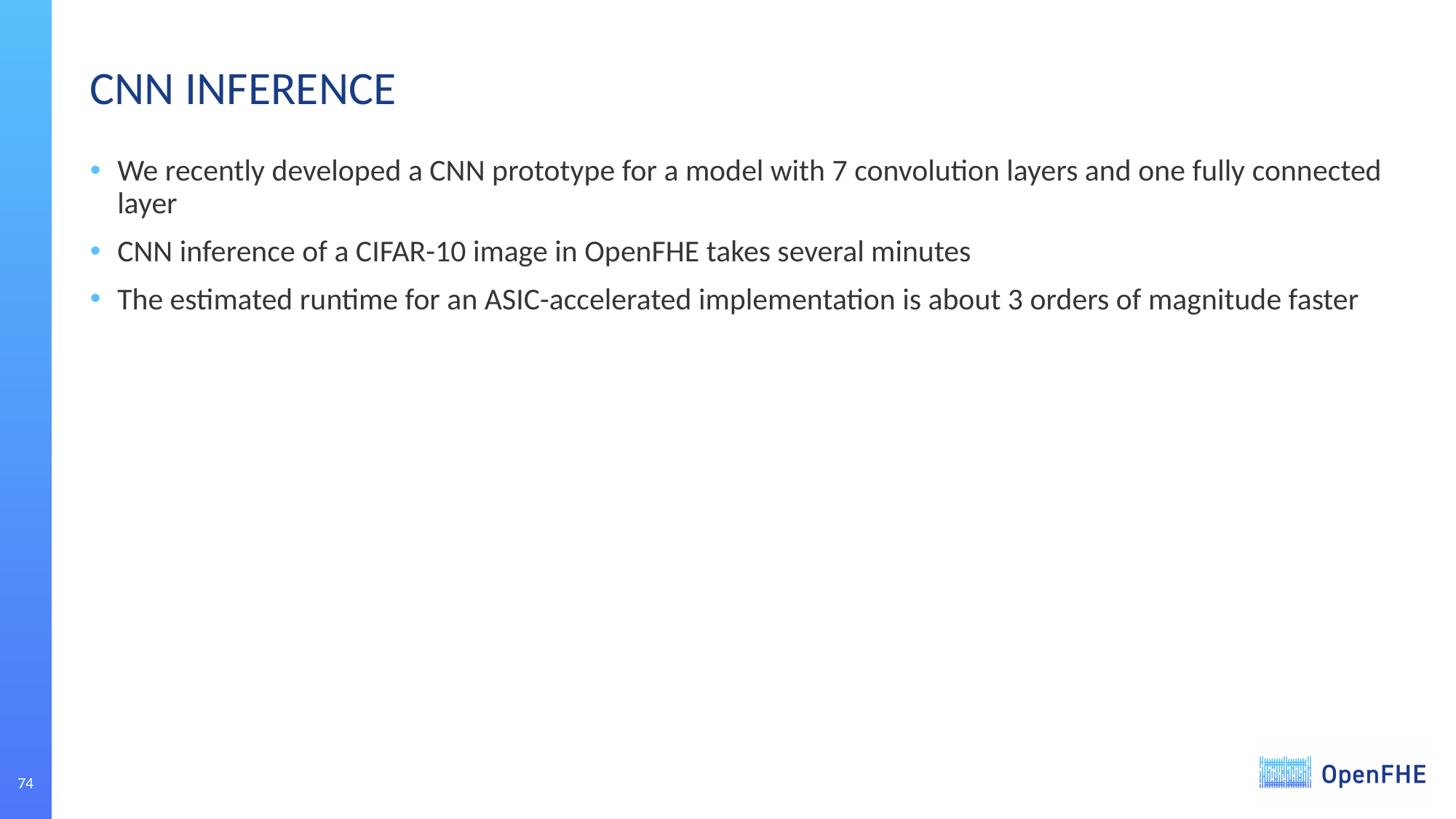

# CNN INFERENCE
We recently developed a CNN prototype for a model with 7 convolution layers and one fully connected layer
CNN inference of a CIFAR-10 image in OpenFHE takes several minutes
The estimated runtime for an ASIC-accelerated implementation is about 3 orders of magnitude faster